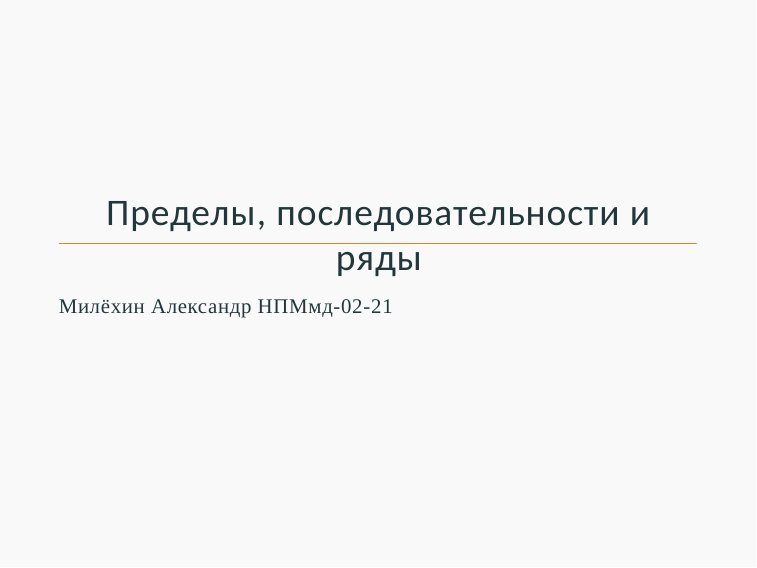

Пределы, последовательности и ряды

Милёхин Александр НПМмд-02-21